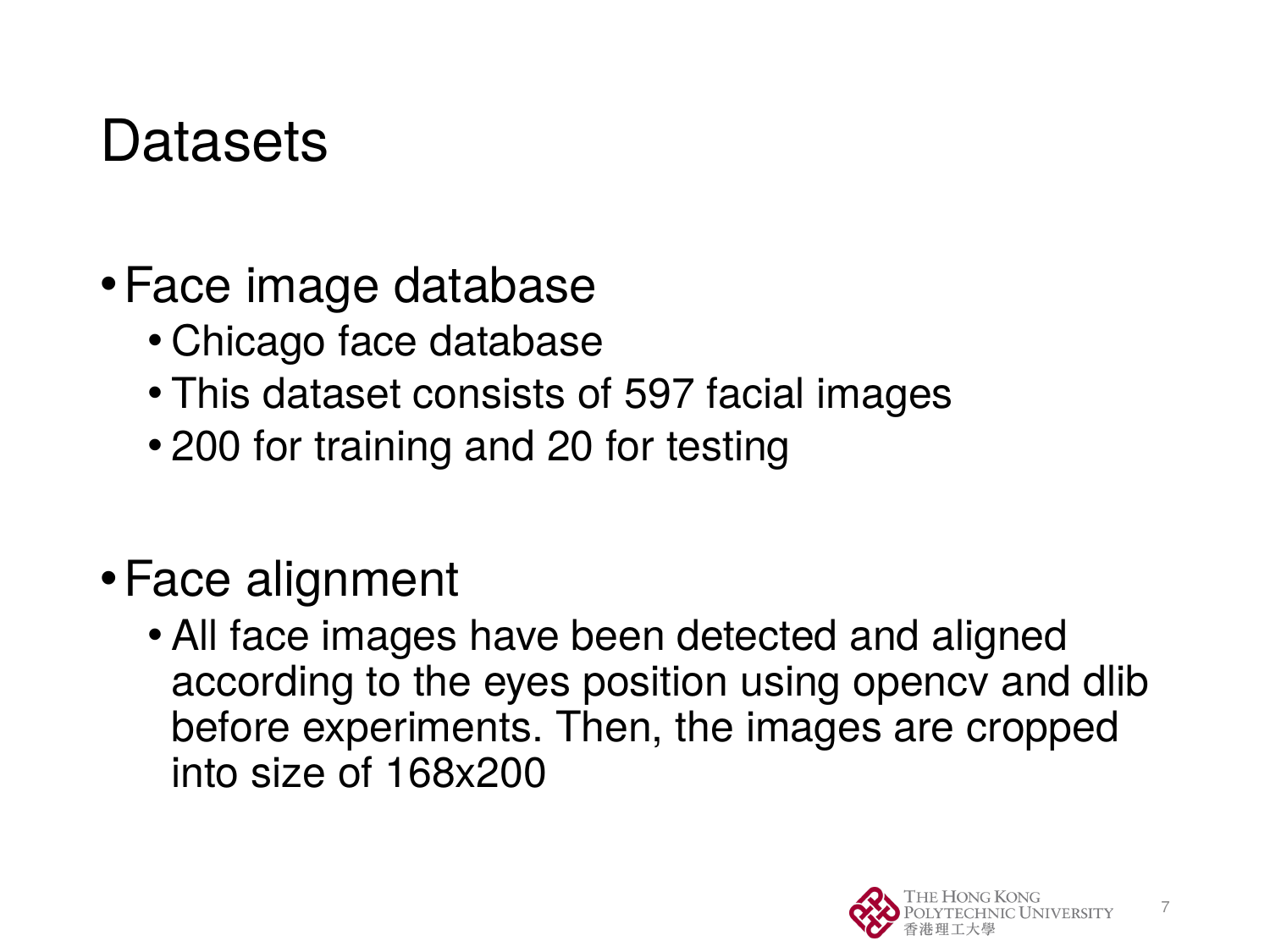

# Datasets
Face image database
Chicago face database
This dataset consists of 597 facial images
200 for training and 20 for testing

Face alignment
All face images have been detected and aligned according to the eyes position using opencv and dlib before experiments. Then, the images are cropped into size of 168x200
7